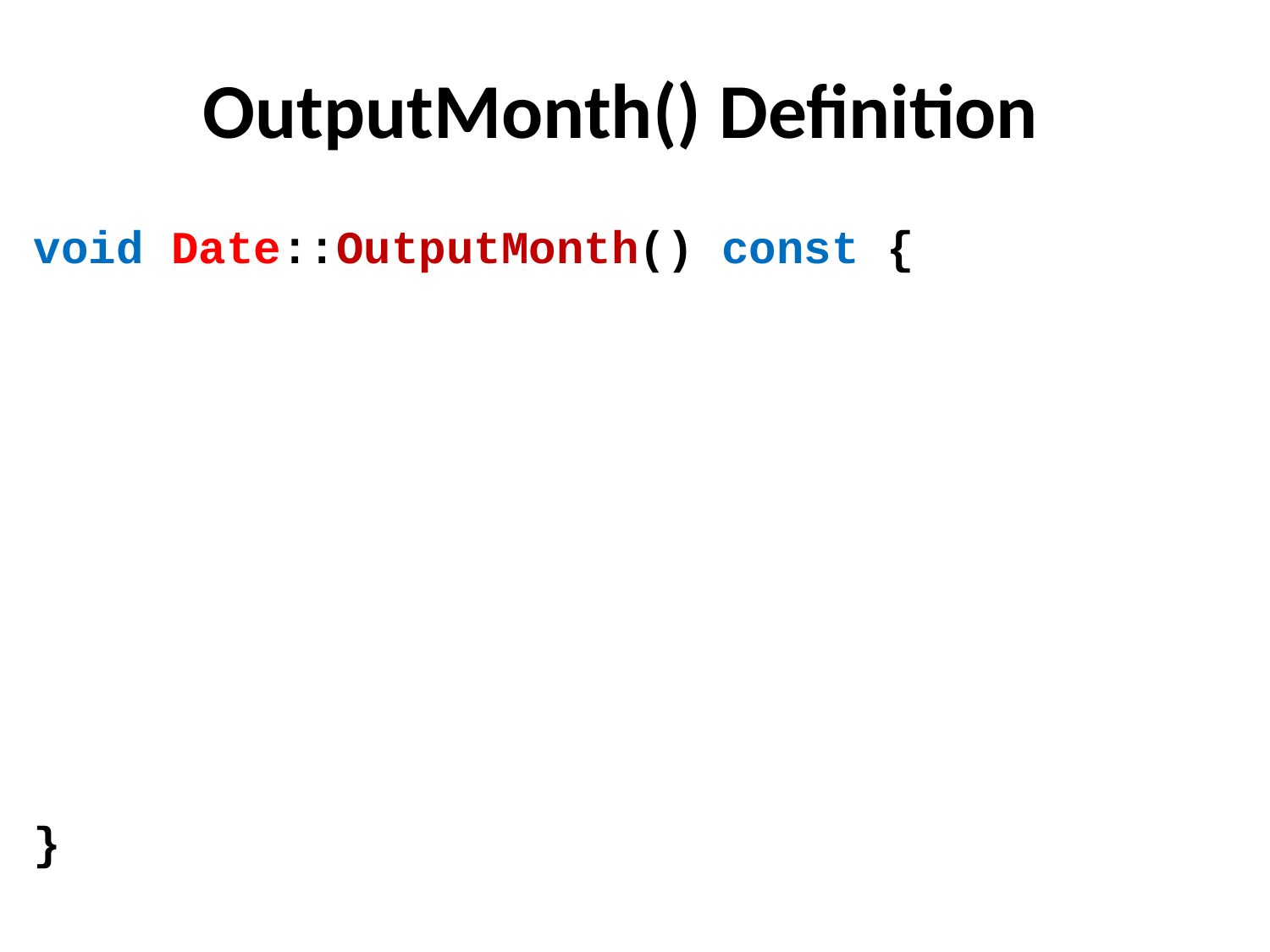

# OutputMonth() Definition
void Date::OutputMonth() const {
}